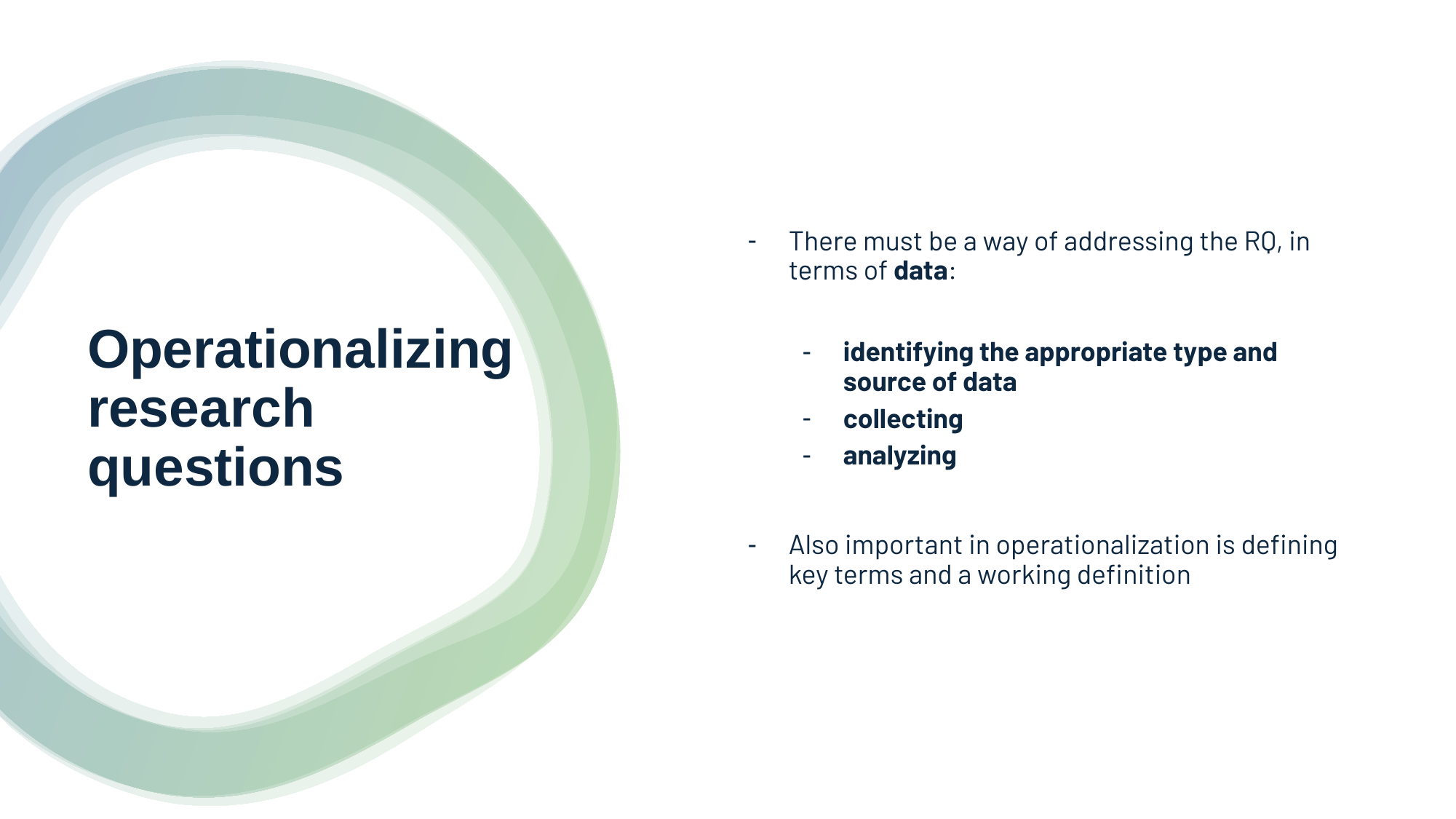

There must be a way of addressing the RQ, in terms of data:

identifying the appropriate type and source of data
collecting
analyzing

Also important in operationalization is defining key terms and a working definition
# Operationalizing research questions